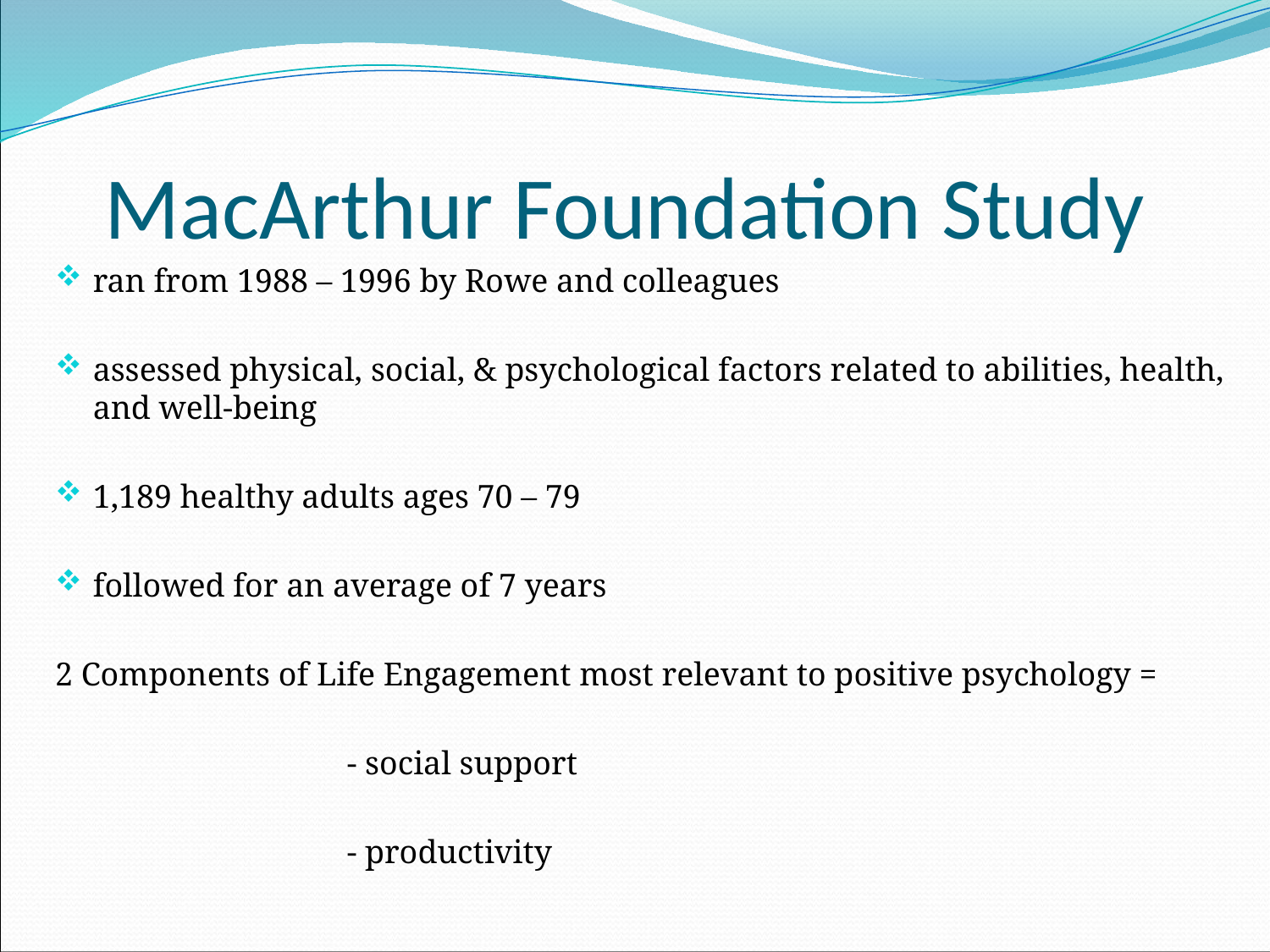

# MacArthur Foundation Study
ran from 1988 – 1996 by Rowe and colleagues

assessed physical, social, & psychological factors related to abilities, health, and well-being

1,189 healthy adults ages 70 – 79

followed for an average of 7 years

2 Components of Life Engagement most relevant to positive psychology =

			- social support

			- productivity